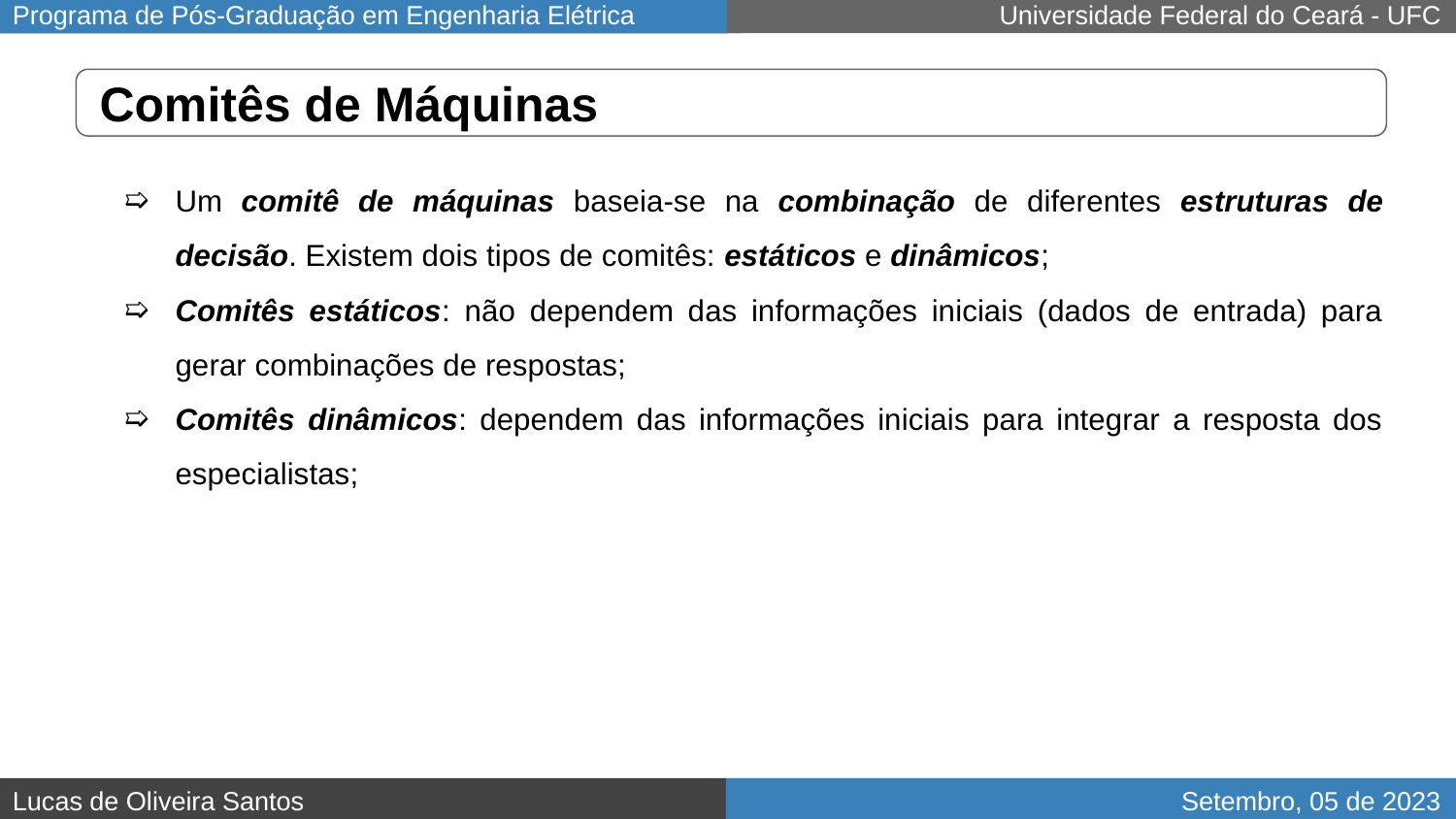

# Comitês de Máquinas
Um comitê de máquinas baseia-se na combinação de diferentes estruturas de decisão. Existem dois tipos de comitês: estáticos e dinâmicos;
Comitês estáticos: não dependem das informações iniciais (dados de entrada) para gerar combinações de respostas;
Comitês dinâmicos: dependem das informações iniciais para integrar a resposta dos especialistas;